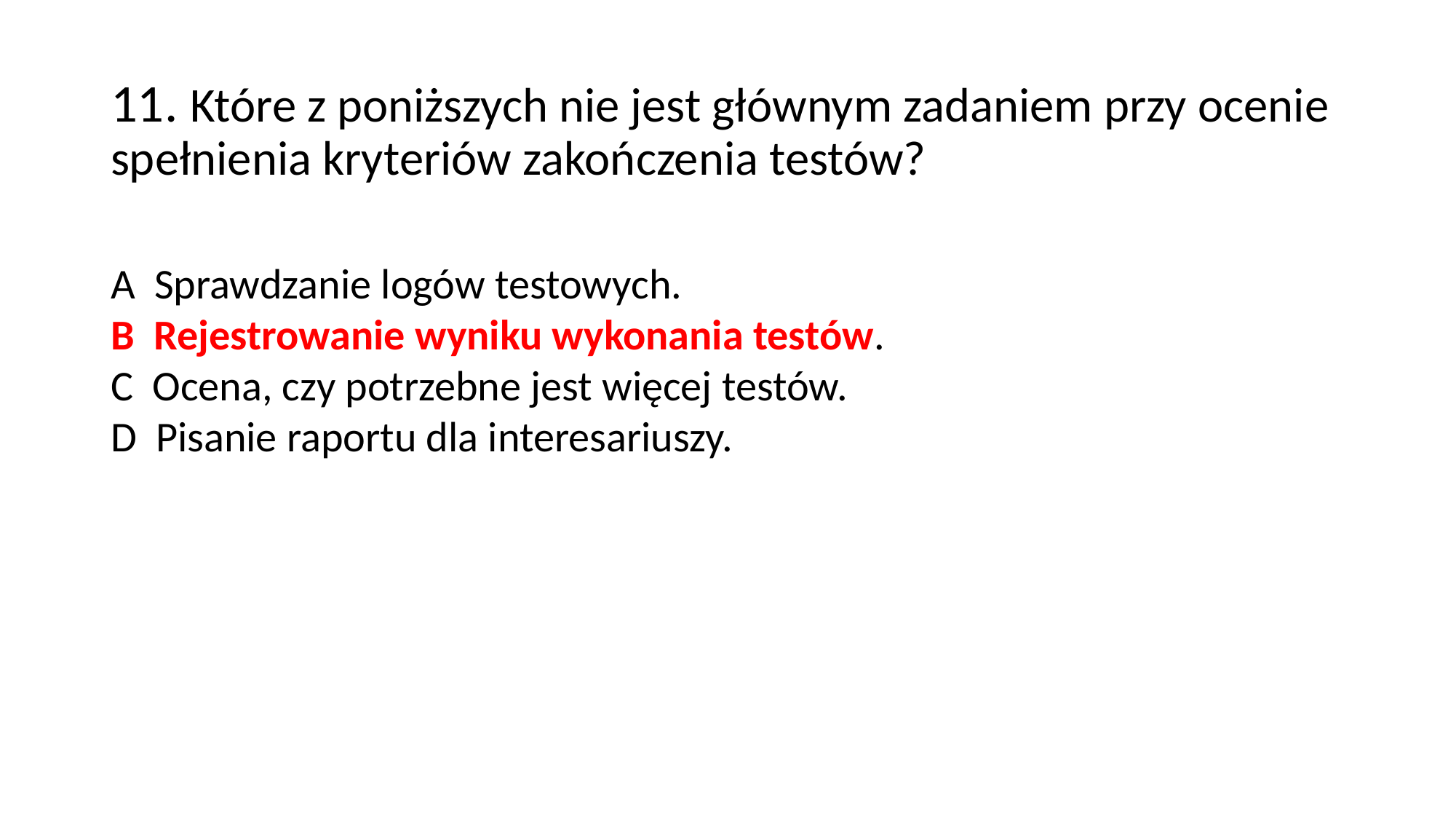

11. Które z poniższych nie jest głównym zadaniem przy ocenie spełnienia kryteriów zakończenia testów?

A  Sprawdzanie logów testowych.
B  Rejestrowanie wyniku wykonania testów.
C  Ocena, czy potrzebne jest więcej testów.
D  Pisanie raportu dla interesariuszy.